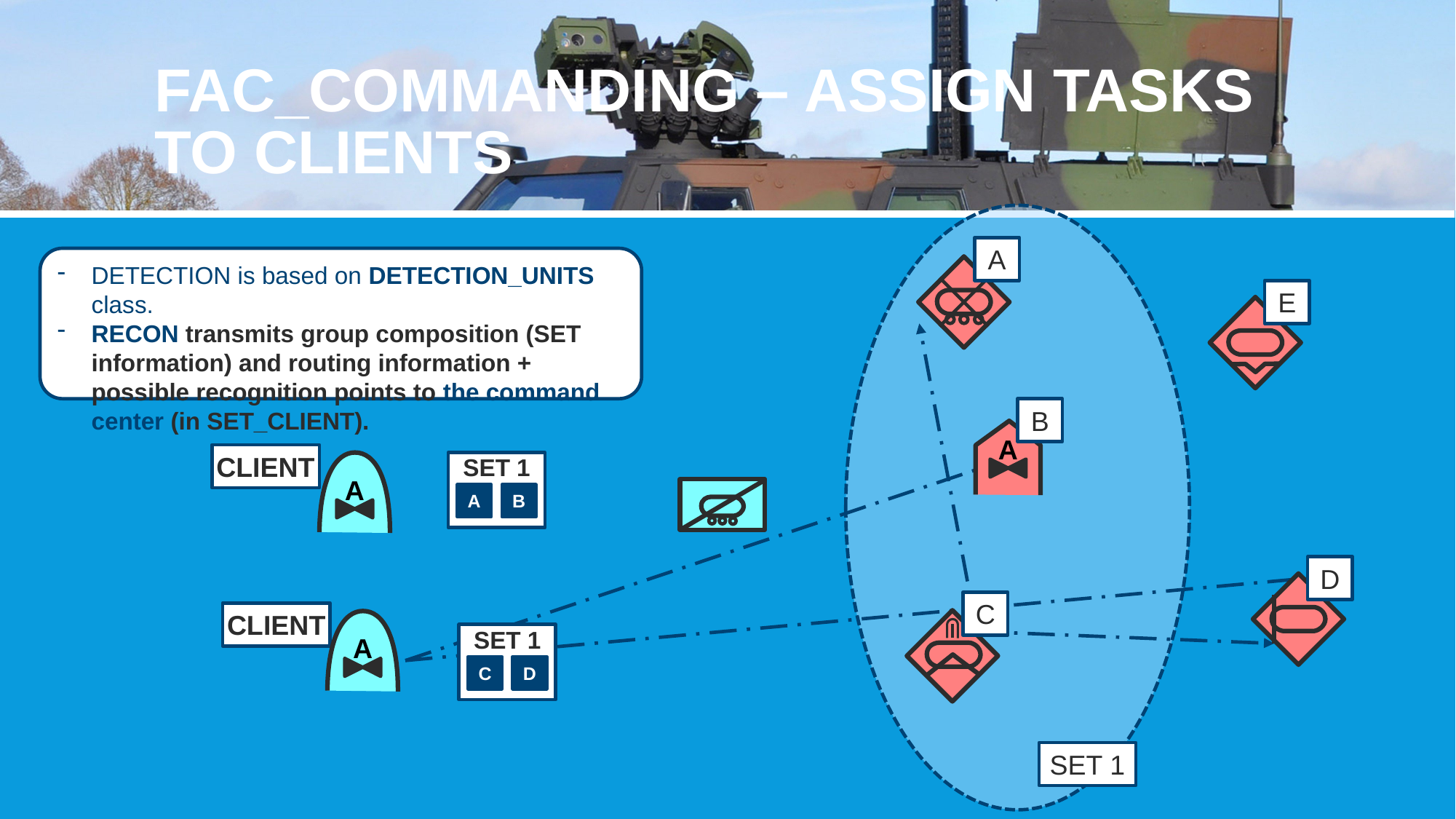

# FAC_COMMANDING – ASSIGN TASKS TO CLIENTS

A
DETECTION is based on DETECTION_UNITS class.
RECON transmits group composition (SET information) and routing information + possible recognition points to the command center (in SET_CLIENT).

E

B

A

CLIENT

A

SET 1

A
B
D

C
CLIENT

A

SET 1
C
D
SET 1